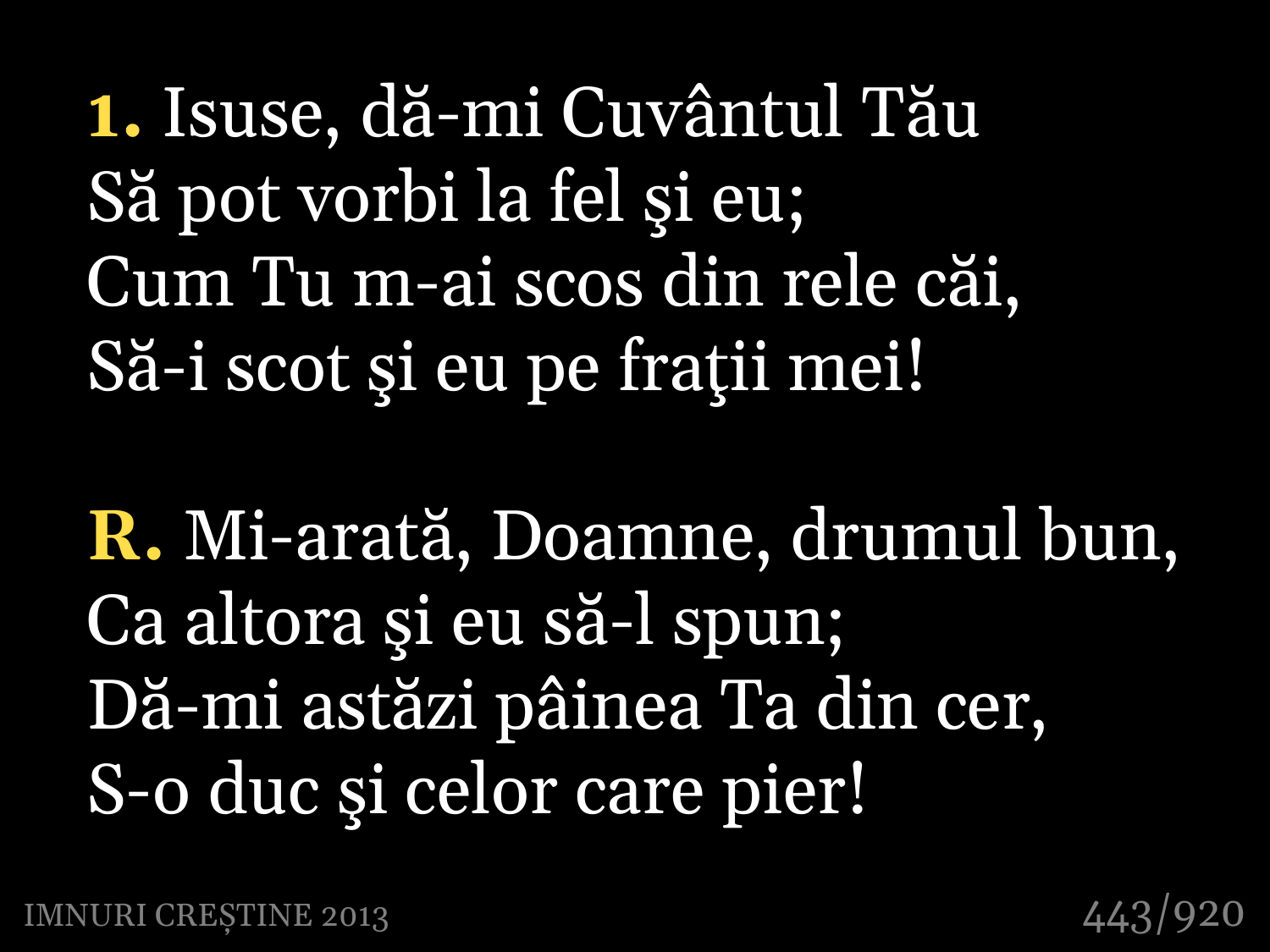

1. Isuse, dă-mi Cuvântul Tău
Să pot vorbi la fel şi eu;
Cum Tu m-ai scos din rele căi,
Să-i scot şi eu pe fraţii mei!

R. Mi-arată, Doamne, drumul bun,
Ca altora şi eu să-l spun;
Dă-mi astăzi pâinea Ta din cer,
S-o duc şi celor care pier!
443/920
IMNURI CREȘTINE 2013